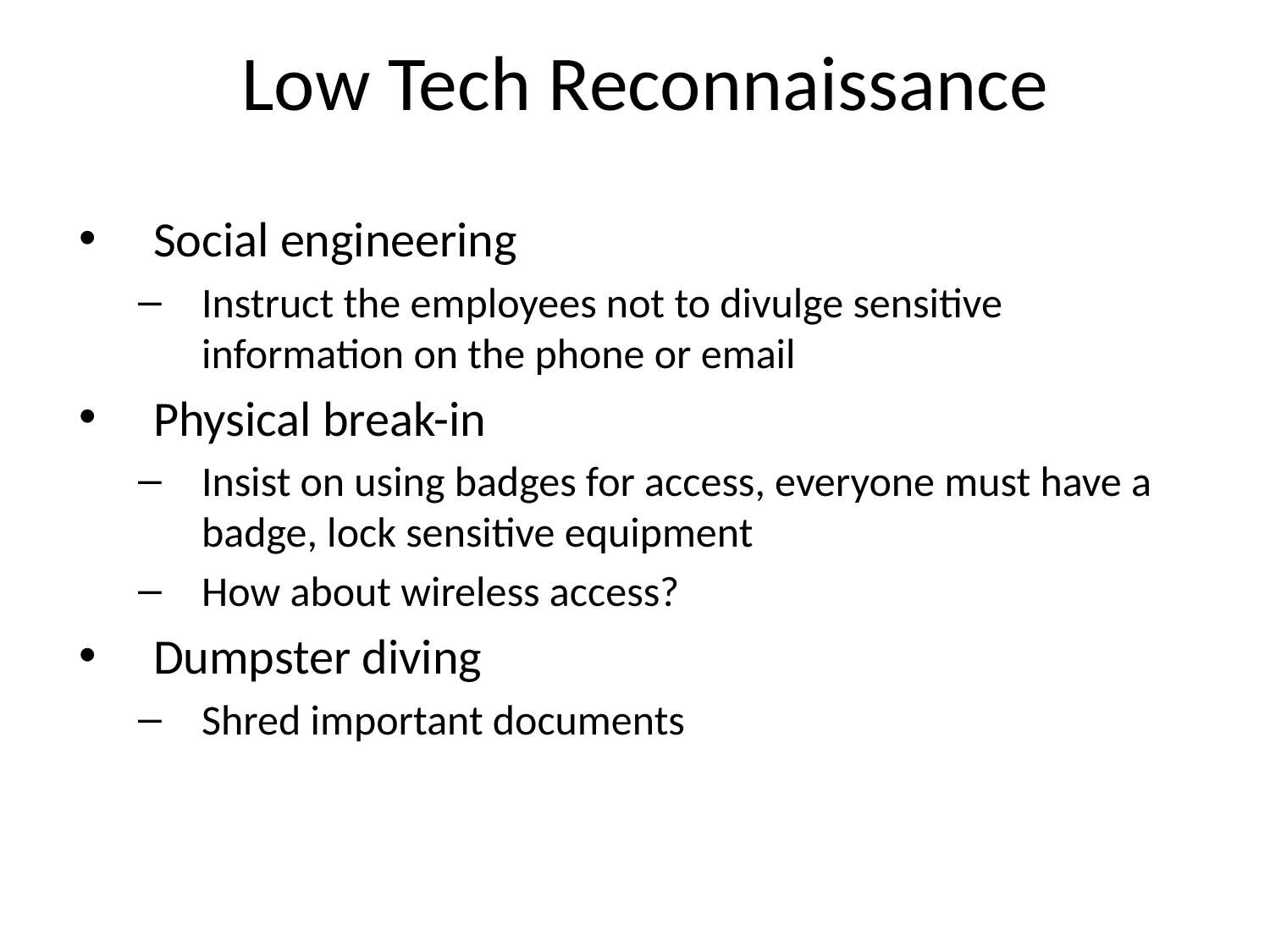

# Low Tech Reconnaissance
Social engineering
Instruct the employees not to divulge sensitive information on the phone or email
Physical break-in
Insist on using badges for access, everyone must have a badge, lock sensitive equipment
How about wireless access?
Dumpster diving
Shred important documents